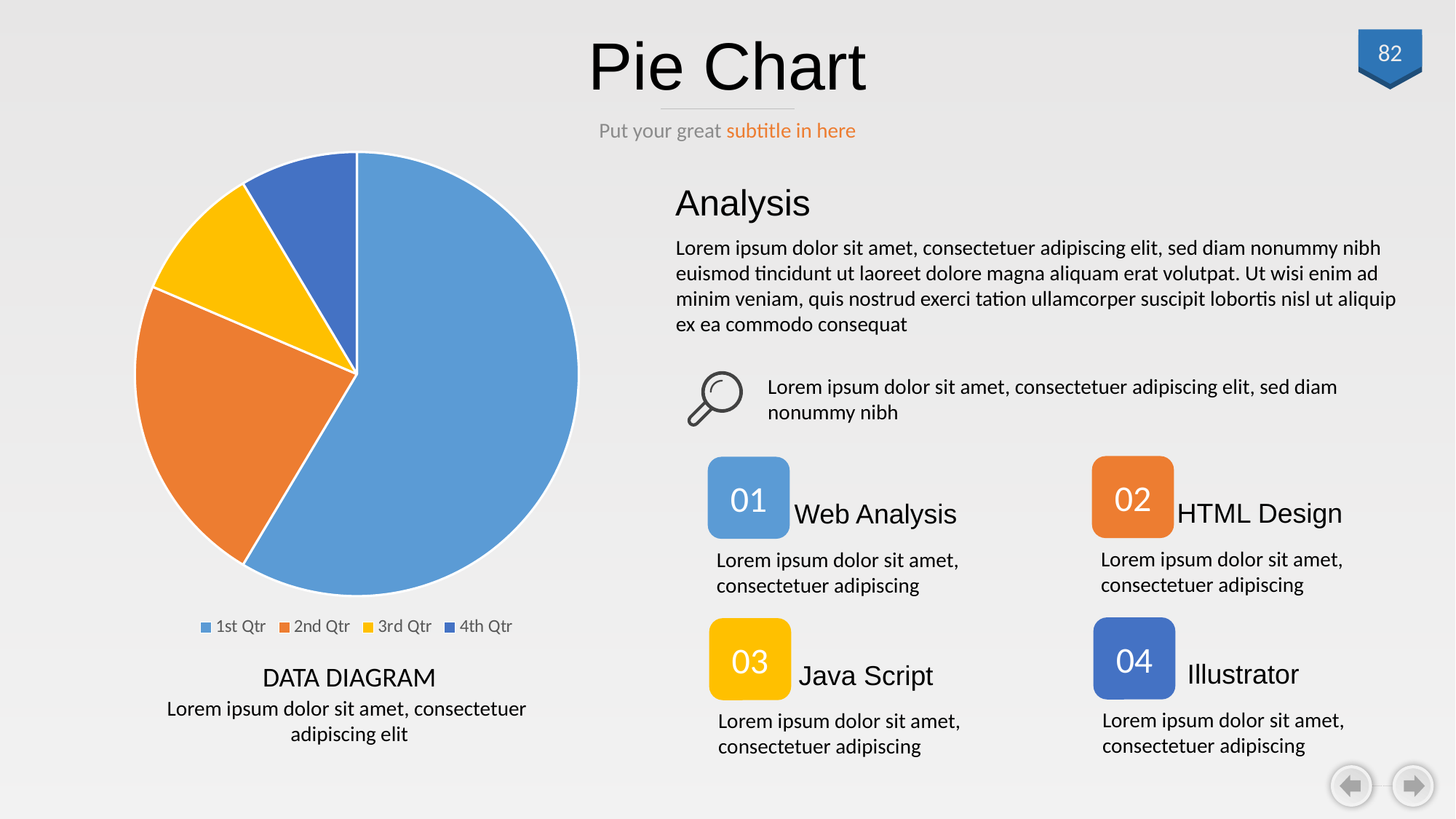

# Pie Chart
82
Put your great subtitle in here

### Chart

| Category | Sales |
|---|---|
| 1st Qtr | 8.2 |
| 2nd Qtr | 3.2 |
| 3rd Qtr | 1.4 |
| 4th Qtr | 1.2 |
Analysis
Lorem ipsum dolor sit amet, consectetuer adipiscing elit, sed diam nonummy nibh euismod tincidunt ut laoreet dolore magna aliquam erat volutpat. Ut wisi enim ad minim veniam, quis nostrud exerci tation ullamcorper suscipit lobortis nisl ut aliquip ex ea commodo consequat
Lorem ipsum dolor sit amet, consectetuer adipiscing elit, sed diam nonummy nibh

02
HTML Design
Lorem ipsum dolor sit amet, consectetuer adipiscing
01
Web Analysis
Lorem ipsum dolor sit amet, consectetuer adipiscing
04
Illustrator
Lorem ipsum dolor sit amet, consectetuer adipiscing
03
Java Script
Lorem ipsum dolor sit amet, consectetuer adipiscing
DATA DIAGRAM
Lorem ipsum dolor sit amet, consectetuer
adipiscing elit